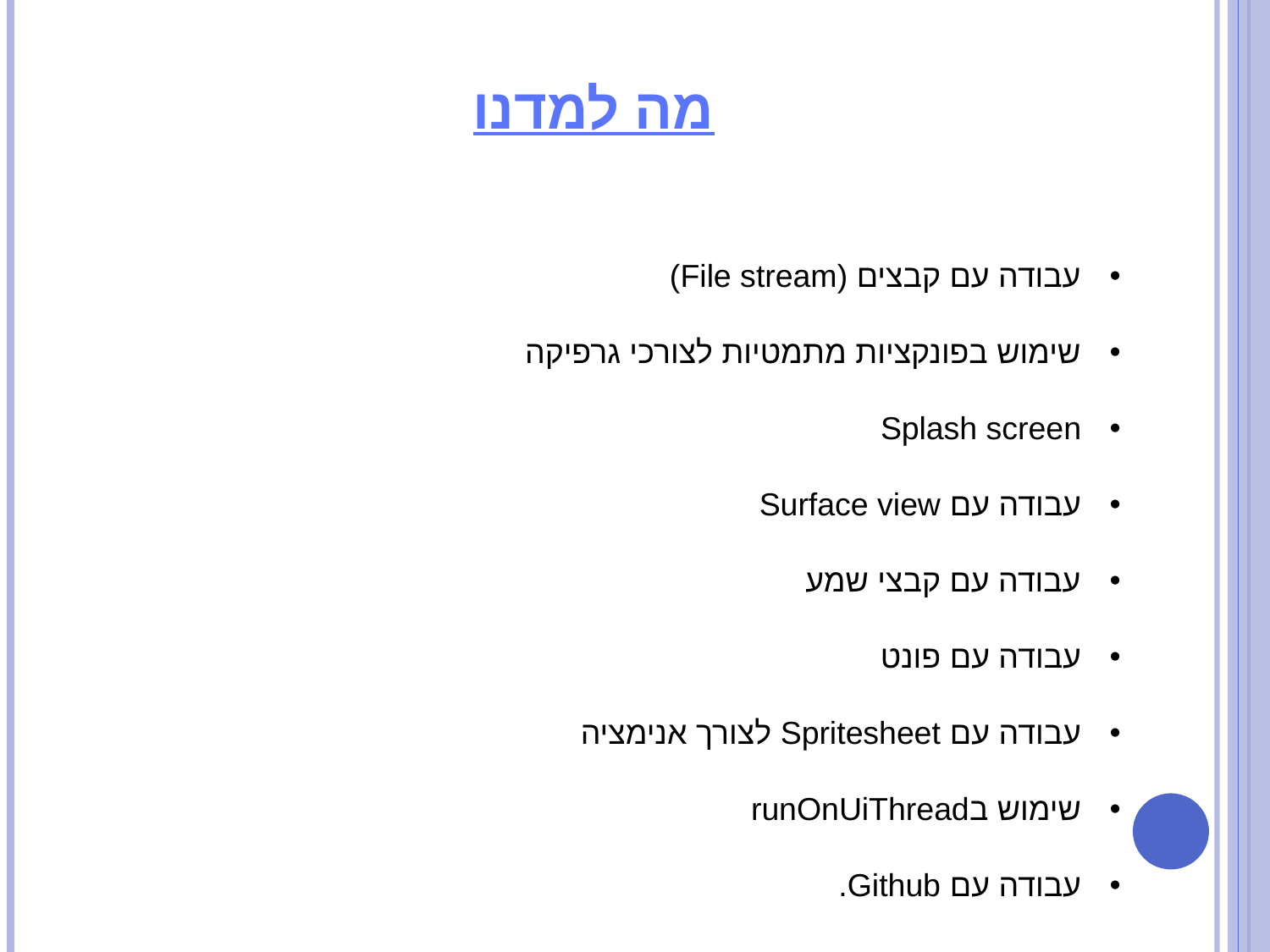

מה למדנו
עבודה עם קבצים (File stream)
שימוש בפונקציות מתמטיות לצורכי גרפיקה
Splash screen
עבודה עם Surface view
עבודה עם קבצי שמע
עבודה עם פונט
עבודה עם Spritesheet לצורך אנימציה
שימוש בrunOnUiThread
עבודה עם Github.